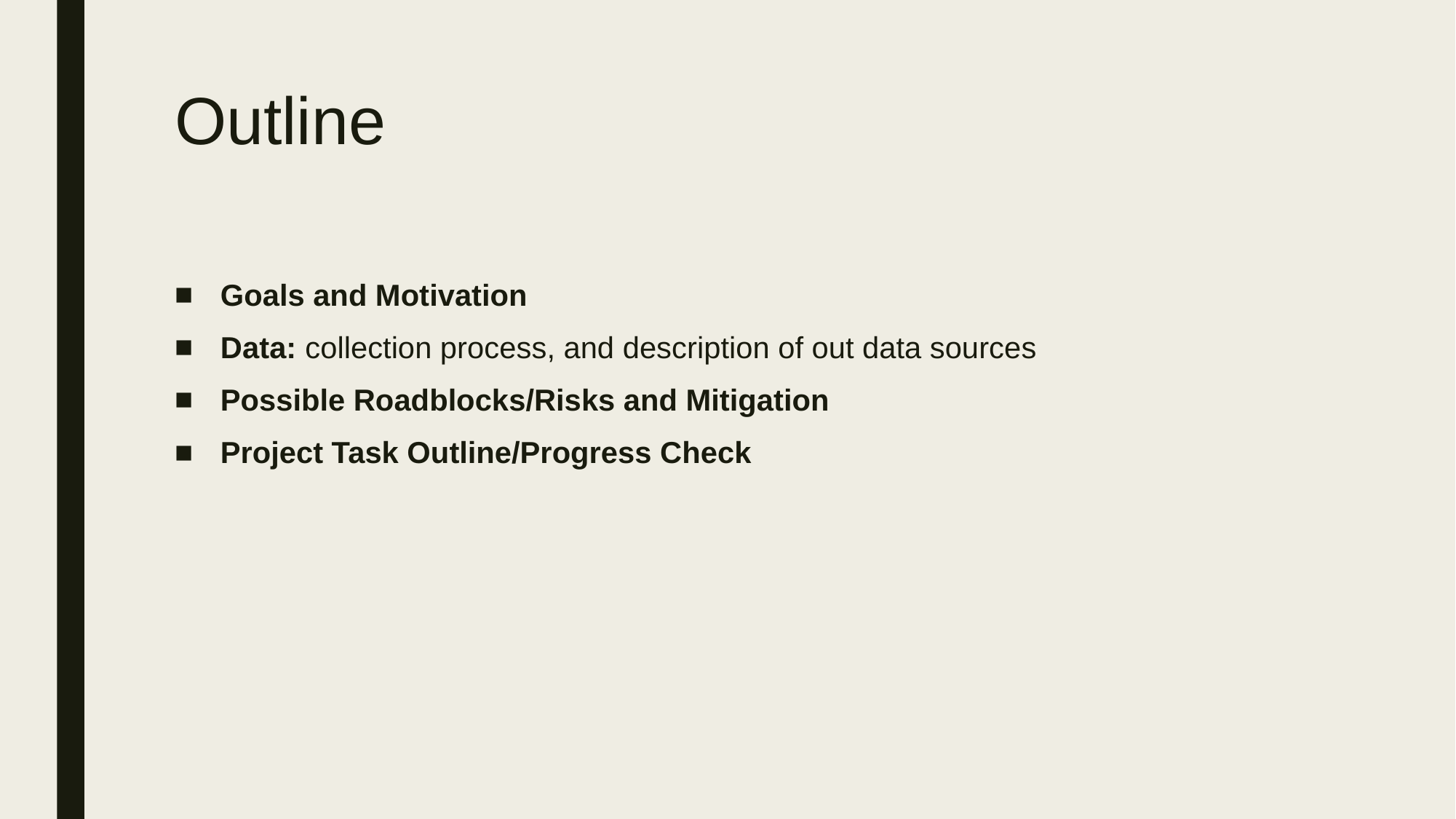

# Outline
Goals and Motivation
Data: collection process, and description of out data sources
Possible Roadblocks/Risks and Mitigation
Project Task Outline/Progress Check